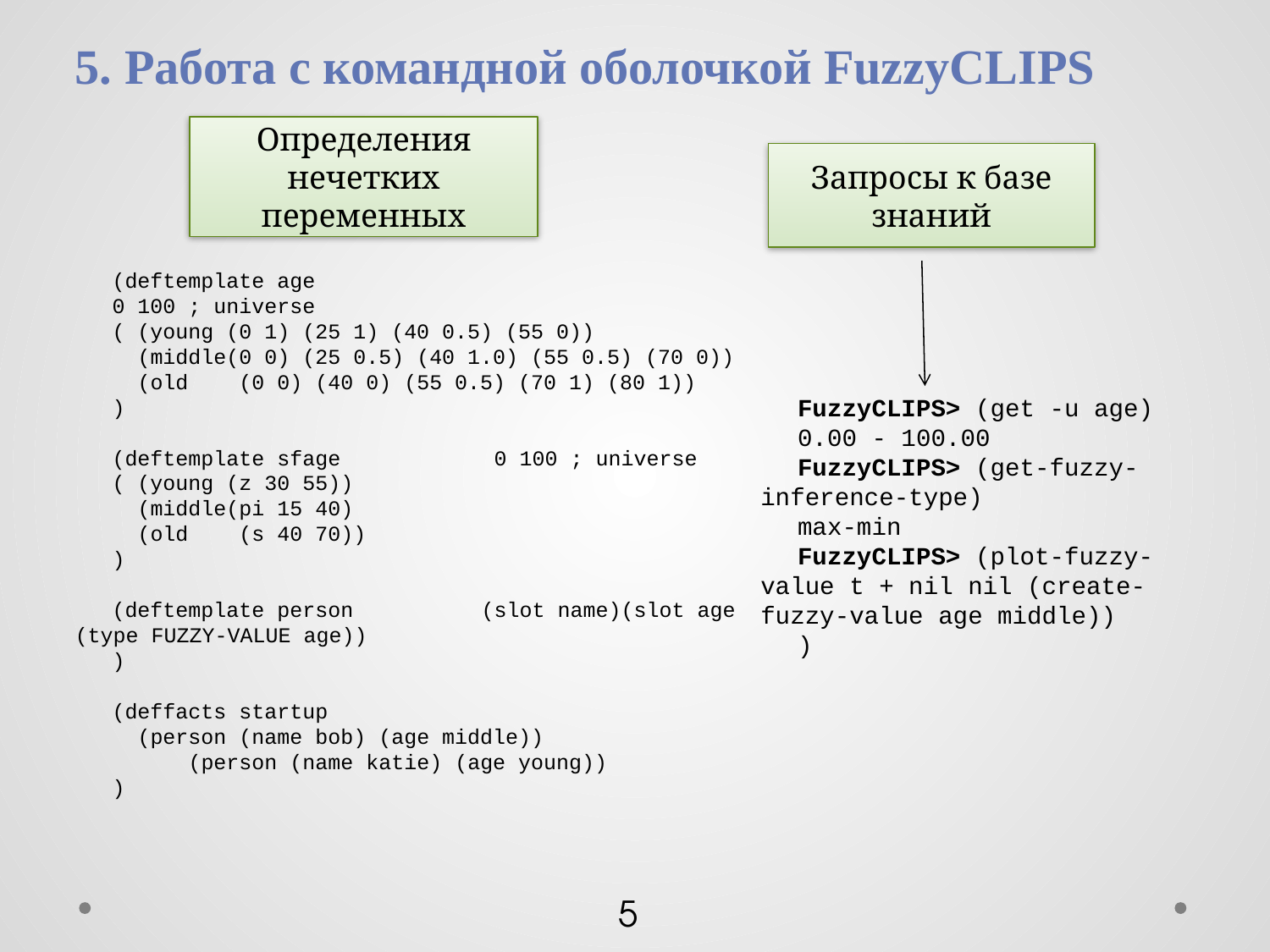

5. Работа с командной оболочкой FuzzyCLIPS
Определения нечетких переменных
Запросы к базе знаний
(deftemplate age
0 100 ; universe
( (young (0 1) (25 1) (40 0.5) (55 0))
  (middle(0 0) (25 0.5) (40 1.0) (55 0.5) (70 0))
  (old    (0 0) (40 0) (55 0.5) (70 1) (80 1))
)

(deftemplate sfage	   0 100 ; universe
( (young (z 30 55))
  (middle(pi 15 40)
  (old    (s 40 70))
)

(deftemplate person	  (slot name)(slot age (type FUZZY-VALUE age))
)

(deffacts startup
  (person (name bob) (age middle))
      (person (name katie) (age young))
)
FuzzyCLIPS> (get -u age)
0.00 - 100.00
FuzzyCLIPS> (get-fuzzy-inference-type)
max-min
FuzzyCLIPS> (plot-fuzzy-value t + nil nil (create-fuzzy-value age middle))
)
5